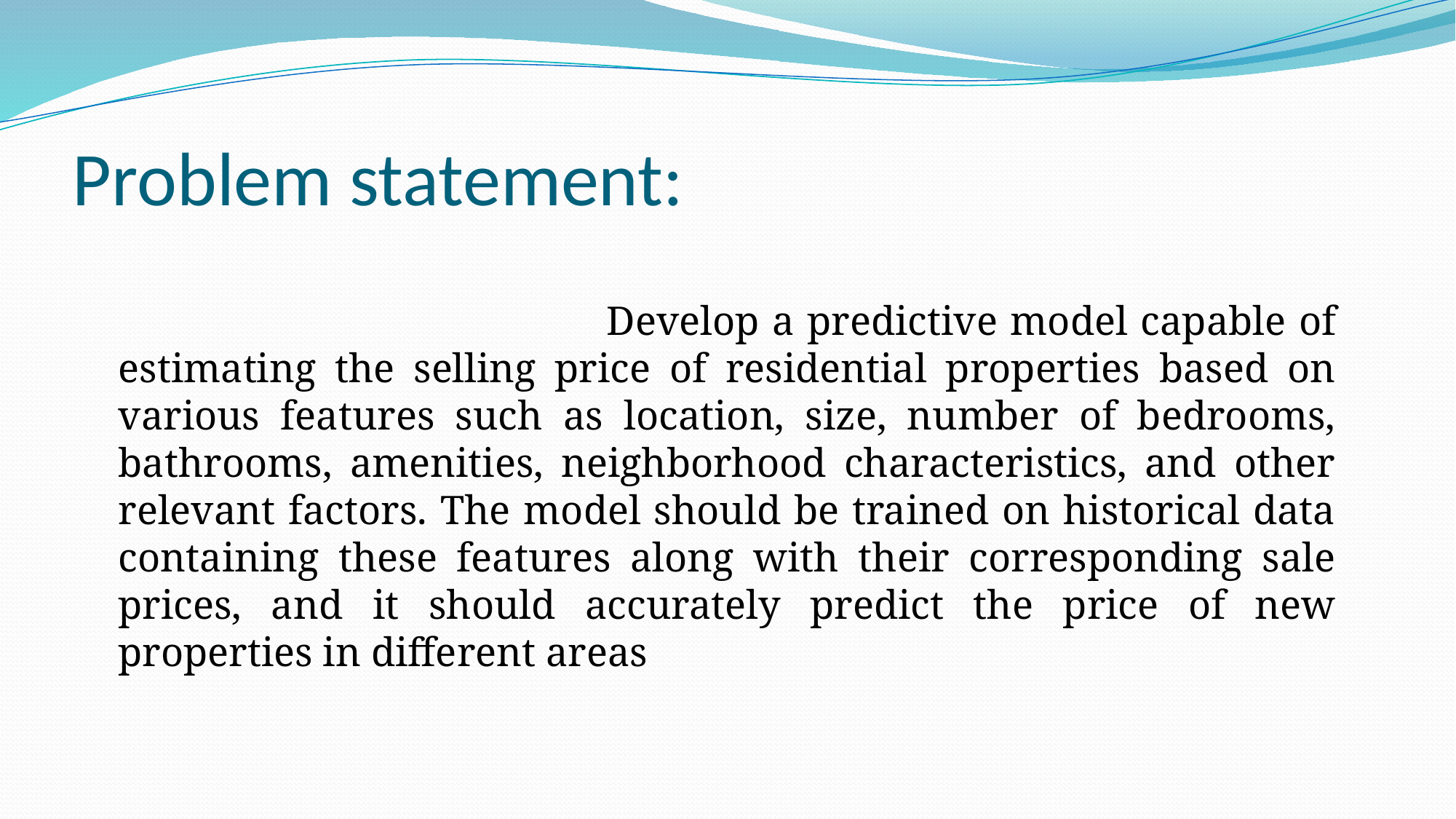

# Problem statement:

                                      Develop a predictive model capable of estimating the selling price of residential properties based on various features such as location, size, number of bedrooms, bathrooms, amenities, neighborhood characteristics, and other relevant factors. The model should be trained on historical data containing these features along with their corresponding sale prices, and it should accurately predict the price of new properties in different areas